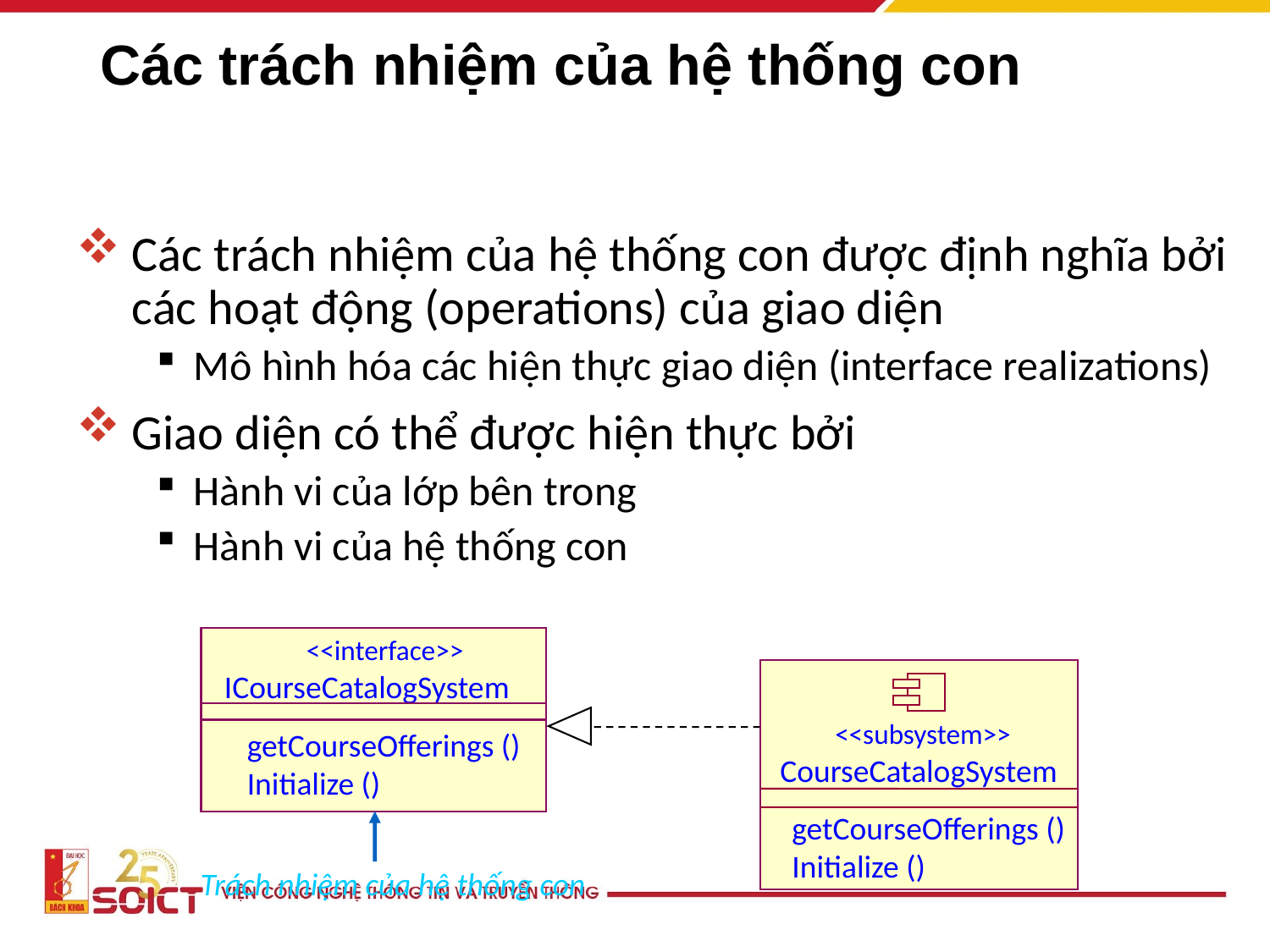

# Các trách nhiệm của hệ thống con
Các trách nhiệm của hệ thống con được định nghĩa bởi các hoạt động (operations) của giao diện
Mô hình hóa các hiện thực giao diện (interface realizations)
Giao diện có thể được hiện thực bởi
Hành vi của lớp bên trong
Hành vi của hệ thống con

<<interface>>

ICourseCatalogSystem

<<subsystem>>

getCourseOfferings ()
Initialize ()

CourseCatalogSystem

getCourseOfferings ()
Initialize ()

Trách nhiệm của hệ thống con